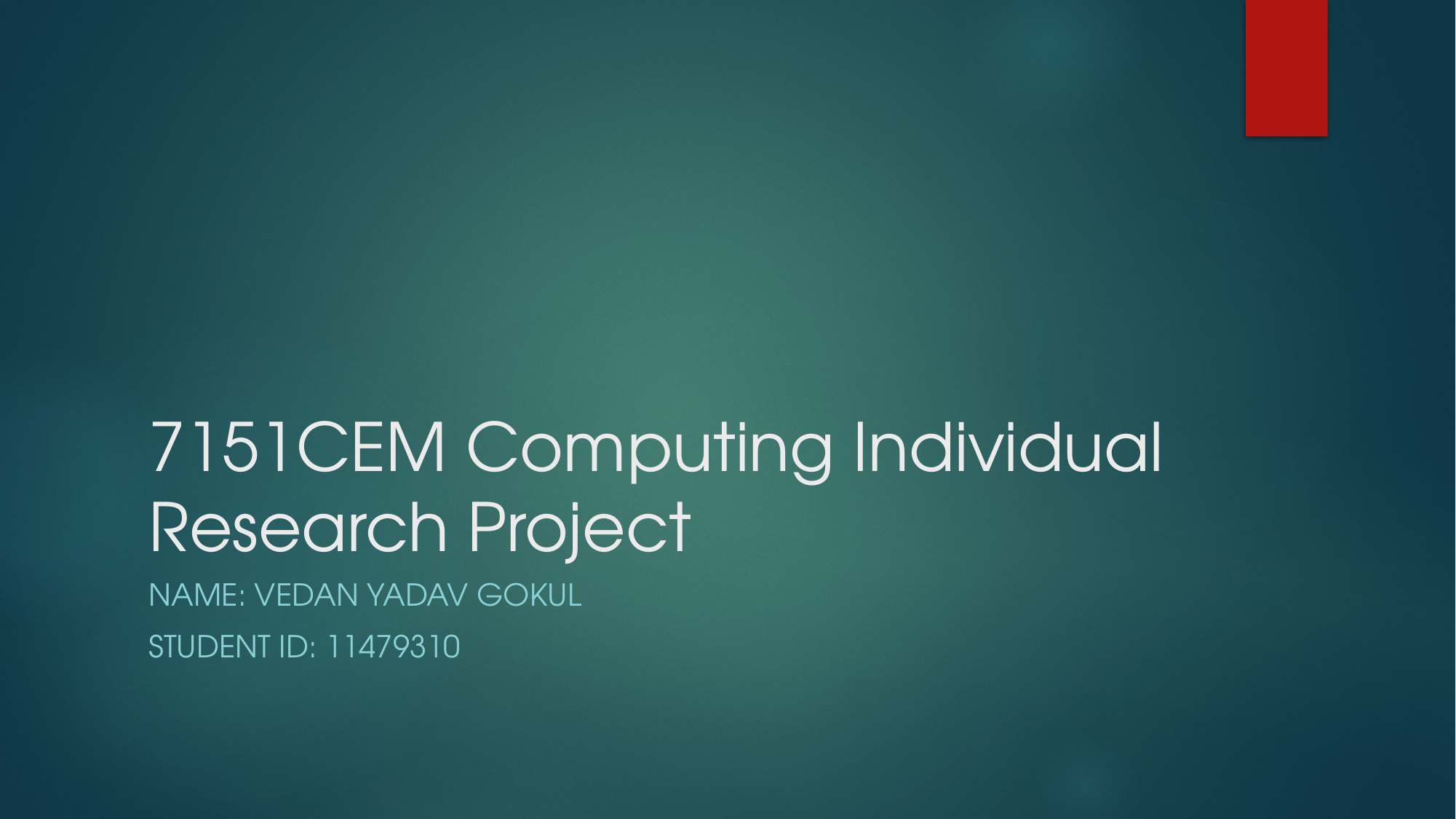

# 7151CEM Computing Individual Research Project
Name: Vedan Yadav Gokul
Student Id: 11479310